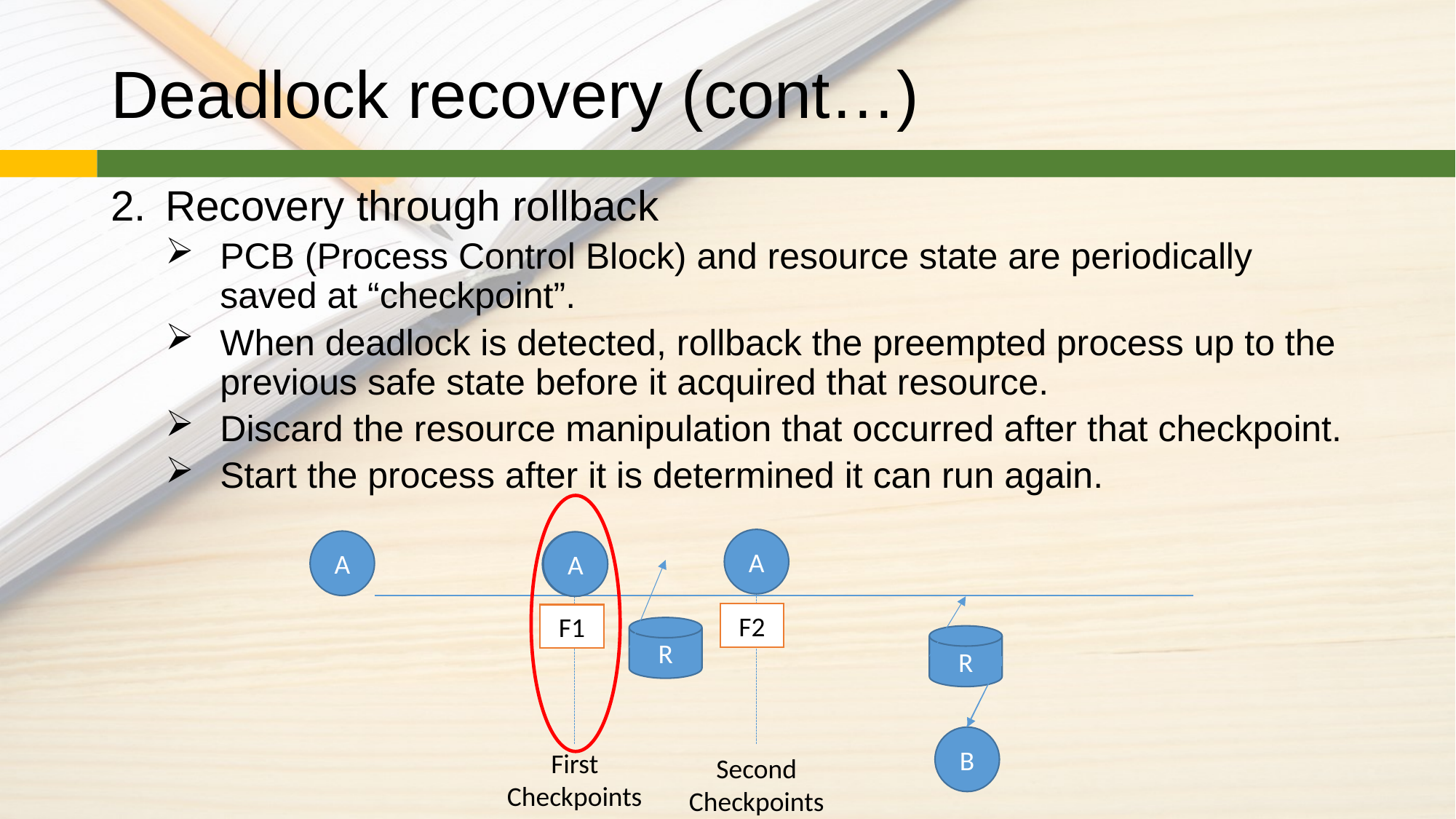

# Deadlock recovery (cont…)
Recovery through rollback
PCB (Process Control Block) and resource state are periodically saved at “checkpoint”.
When deadlock is detected, rollback the preempted process up to the previous safe state before it acquired that resource.
Discard the resource manipulation that occurred after that checkpoint.
Start the process after it is determined it can run again.

A
A
A
A
F2
F1
R
R
B
First
Checkpoints
Second
Checkpoints